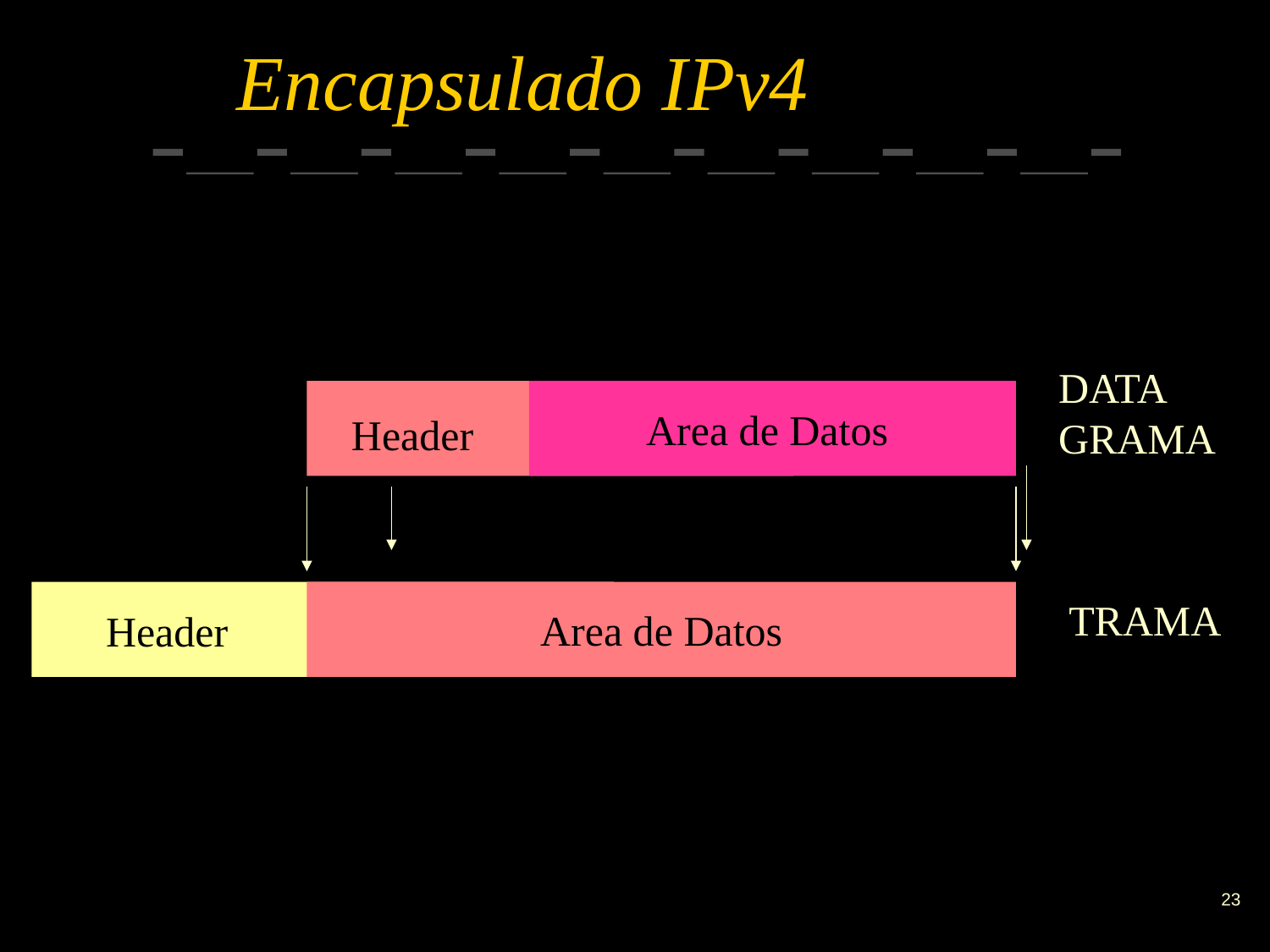

# Encapsulado IPv4
DATA
GRAMA

Area de Datos
Header

Area de Datos
TRAMA
Header
23